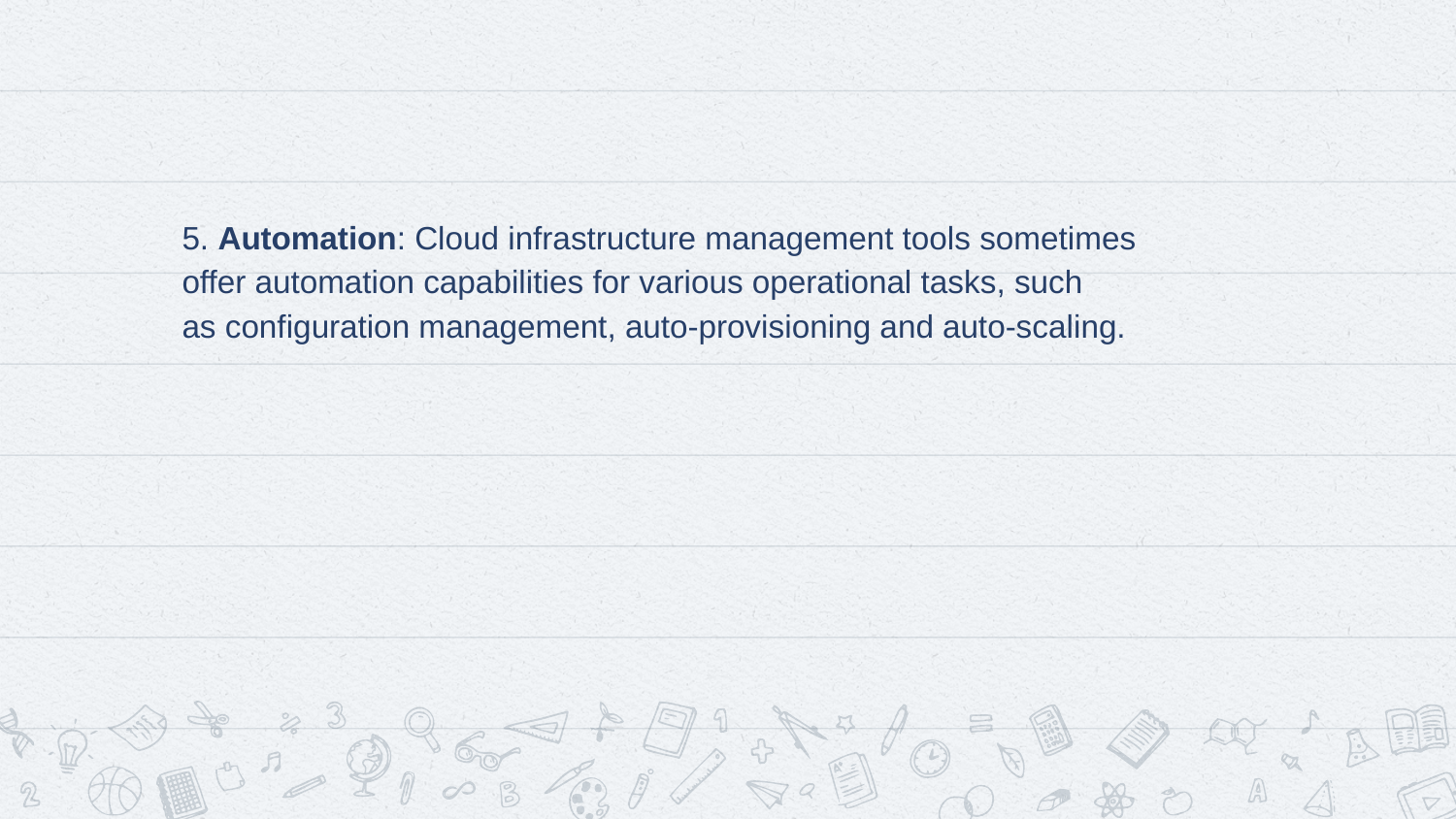

#
5. Automation: Cloud infrastructure management tools sometimes offer automation capabilities for various operational tasks, such as configuration management, auto-provisioning and auto-scaling.